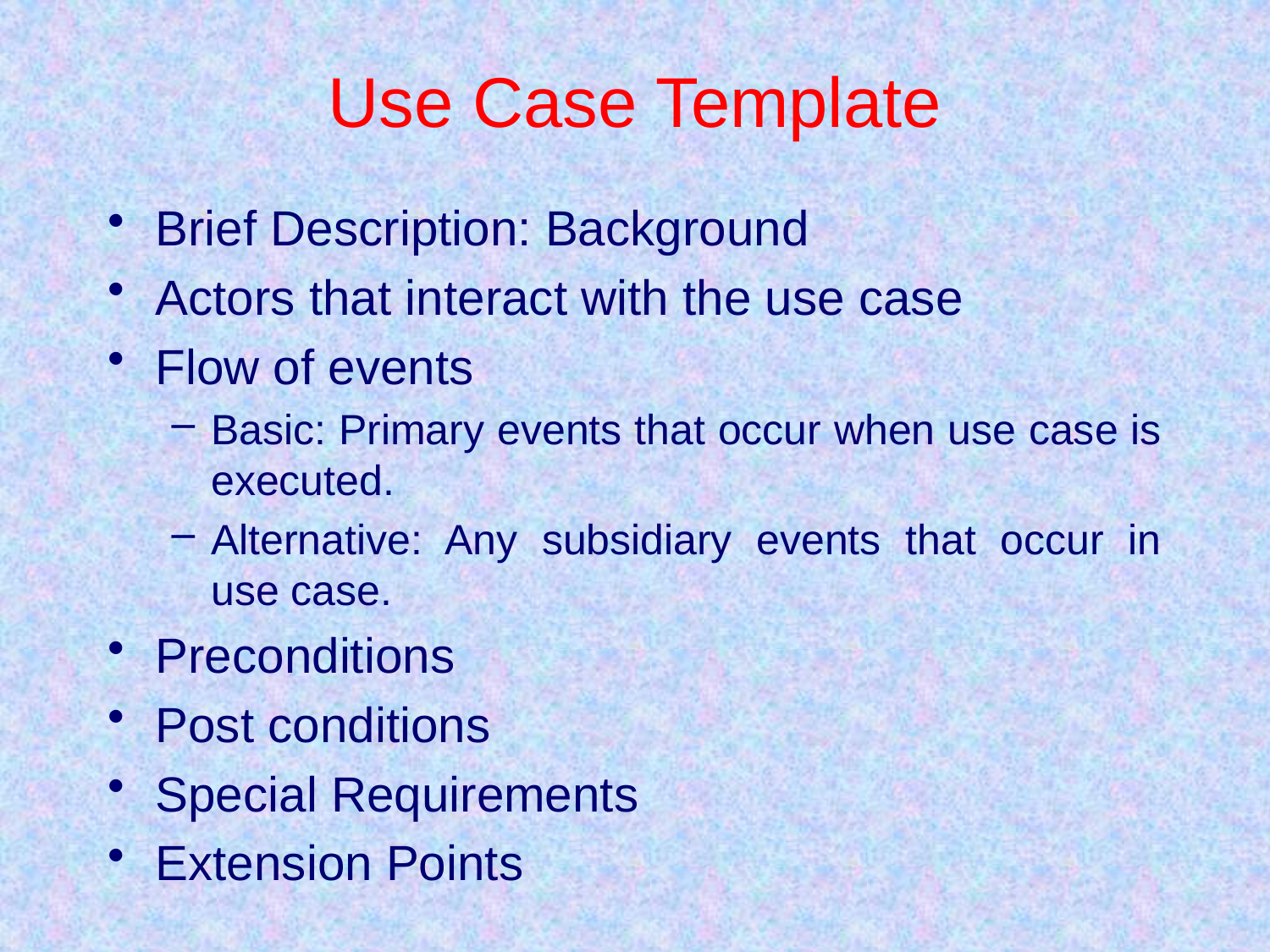

# Use Case Template
Brief Description: Background
Actors that interact with the use case
Flow of events
Basic: Primary events that occur when use case is executed.
Alternative: Any subsidiary events that occur in use case.
Preconditions
Post conditions
Special Requirements
Extension Points